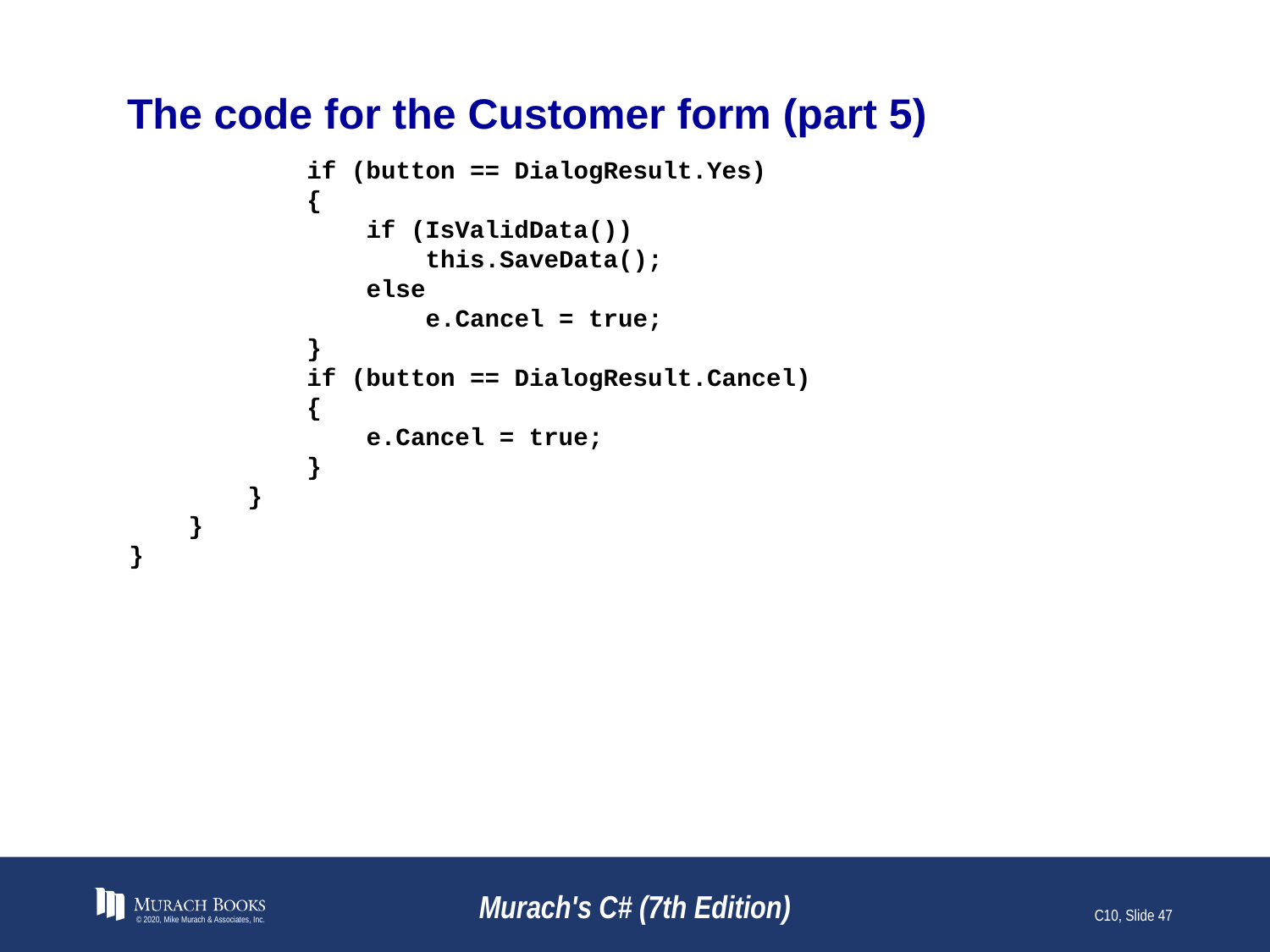

# The code for the Customer form (part 5)
            if (button == DialogResult.Yes)
            {
                if (IsValidData())
                    this.SaveData();
                else
                    e.Cancel = true;
            }
            if (button == DialogResult.Cancel)
            {
                e.Cancel = true;
            }
        }
    }
}
© 2020, Mike Murach & Associates, Inc.
Murach's C# (7th Edition)

C10, Slide 47